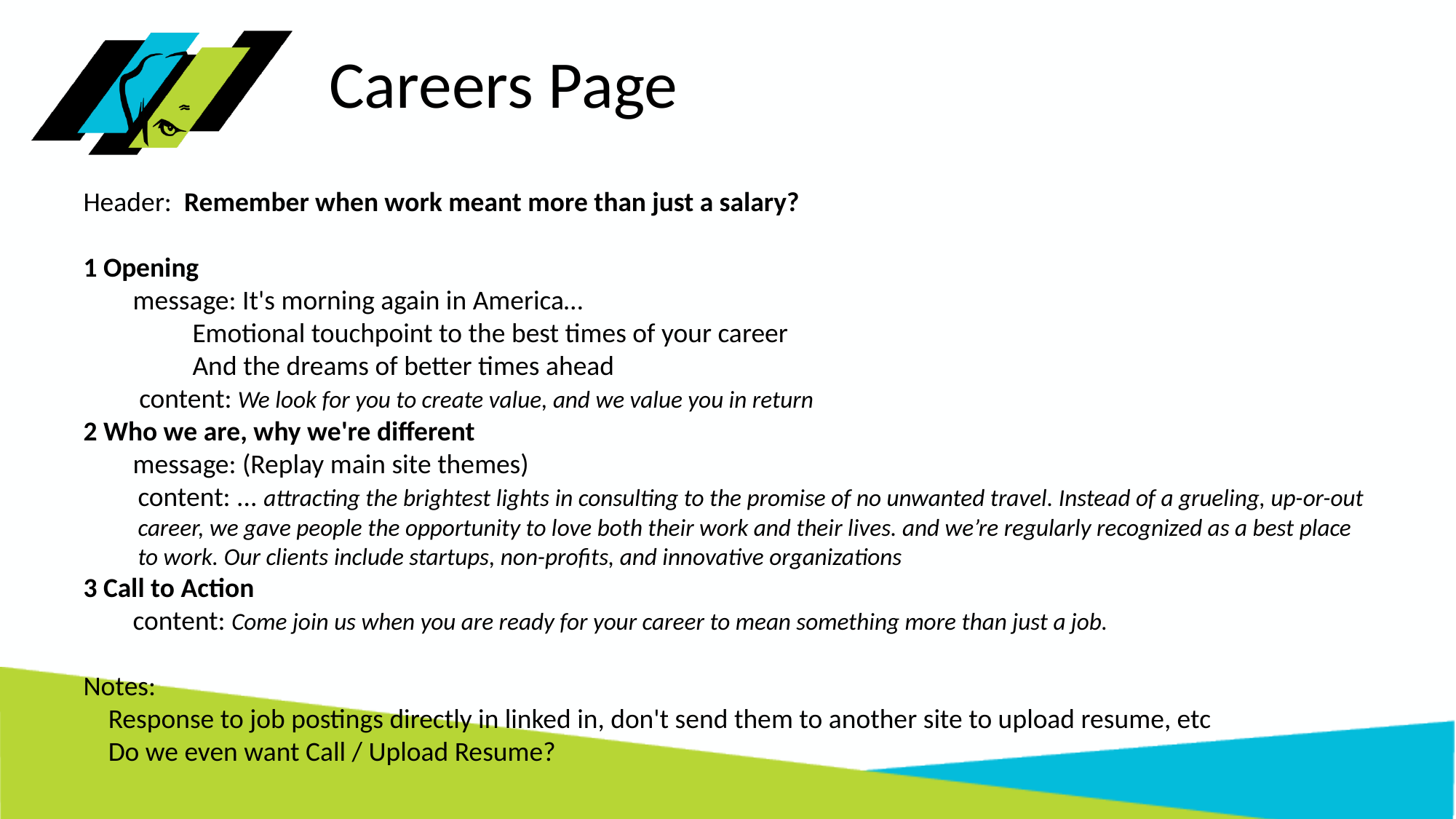

Careers Page

Header:  Remember when work meant more than just a salary?

1 Opening
        message: It's morning again in America…
	Emotional touchpoint to the best times of your career
	And the dreams of better times ahead
         content: We look for you to create value, and we value you in return
2 Who we are, why we're different
        message: (Replay main site themes)
content: ... attracting the brightest lights in consulting to the promise of no unwanted travel. Instead of a grueling, up-or-out career, we gave people the opportunity to love both their work and their lives. and we’re regularly recognized as a best place to work. Our clients include startups, non-profits, and innovative organizations
3 Call to Action
        content: Come join us when you are ready for your career to mean something more than just a job.

Notes:
    Response to job postings directly in linked in, don't send them to another site to upload resume, etc
    Do we even want Call / Upload Resume?